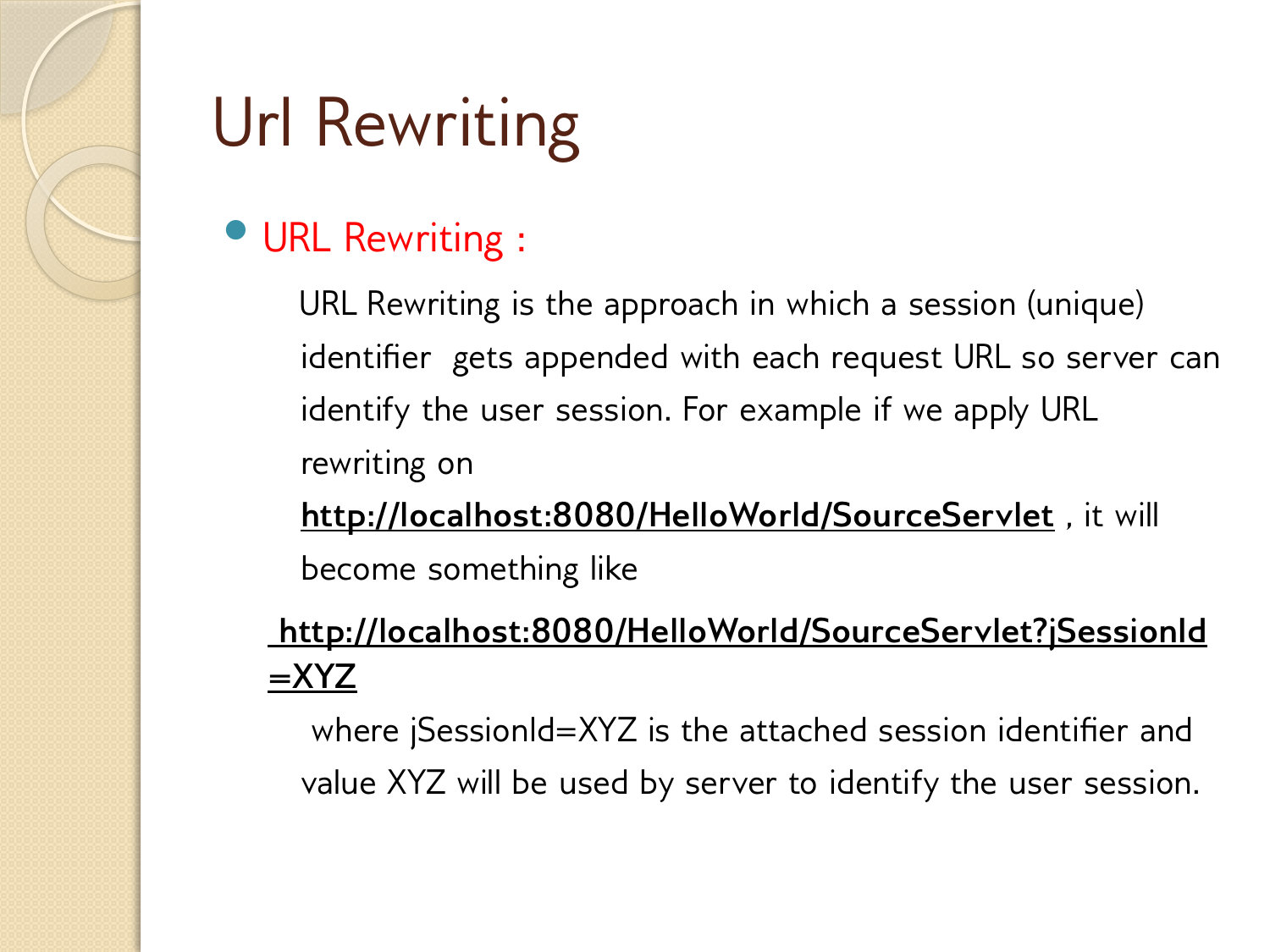

# Url Rewriting
URL Rewriting :
   URL Rewriting is the approach in which a session (unique) identifier  gets appended with each request URL so server can identify the user session. For example if we apply URL rewriting on  http://localhost:8080/HelloWorld/SourceServlet , it will become something like
 http://localhost:8080/HelloWorld/SourceServlet?jSessionId=XYZ where jSessionId=XYZ is the attached session identifier and value XYZ will be used by server to identify the user session.